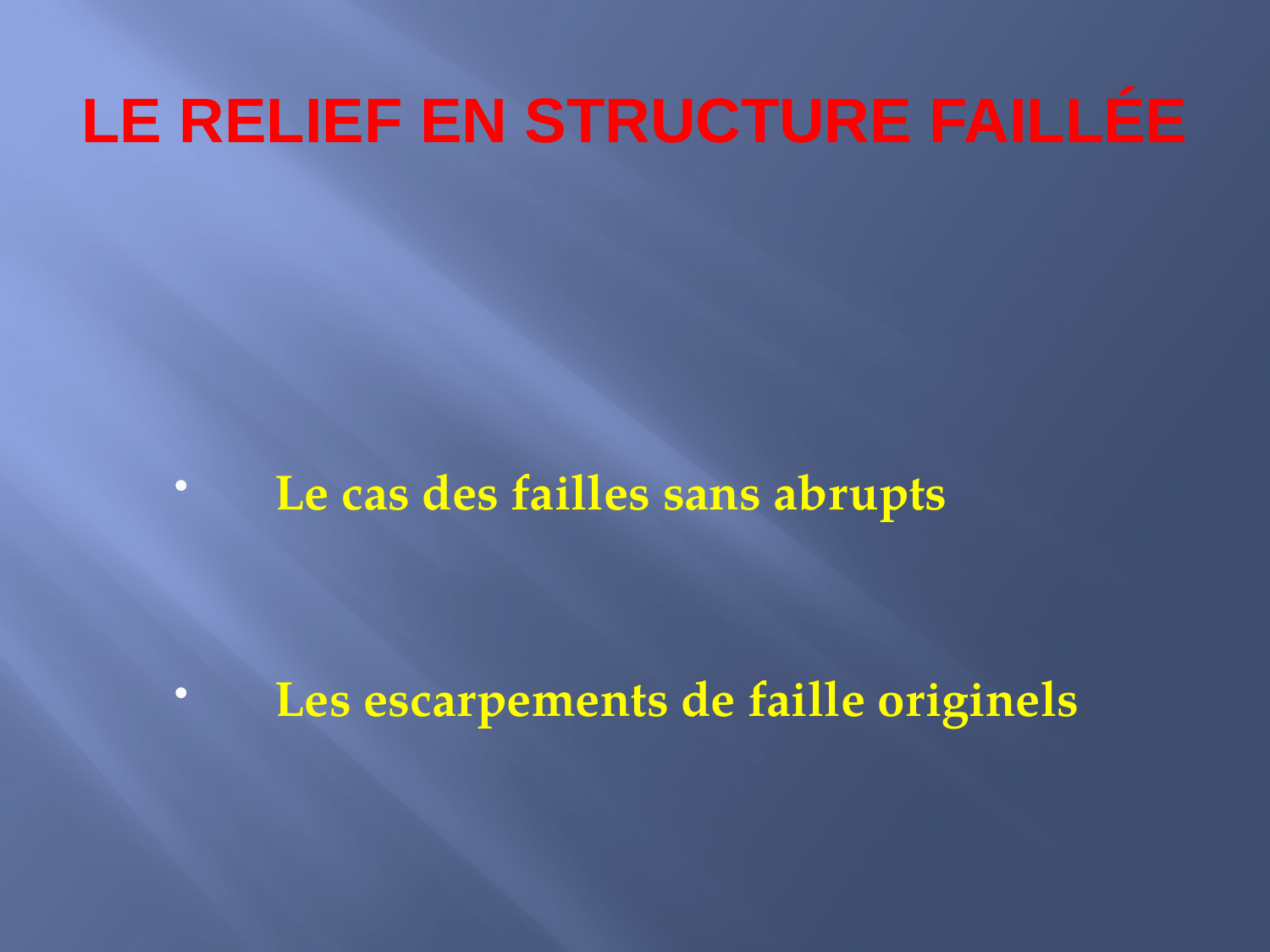

# LE RELIEF EN STRUCTURE FAILLÉE

Le cas des failles sans abrupts

Les escarpements de faille originels